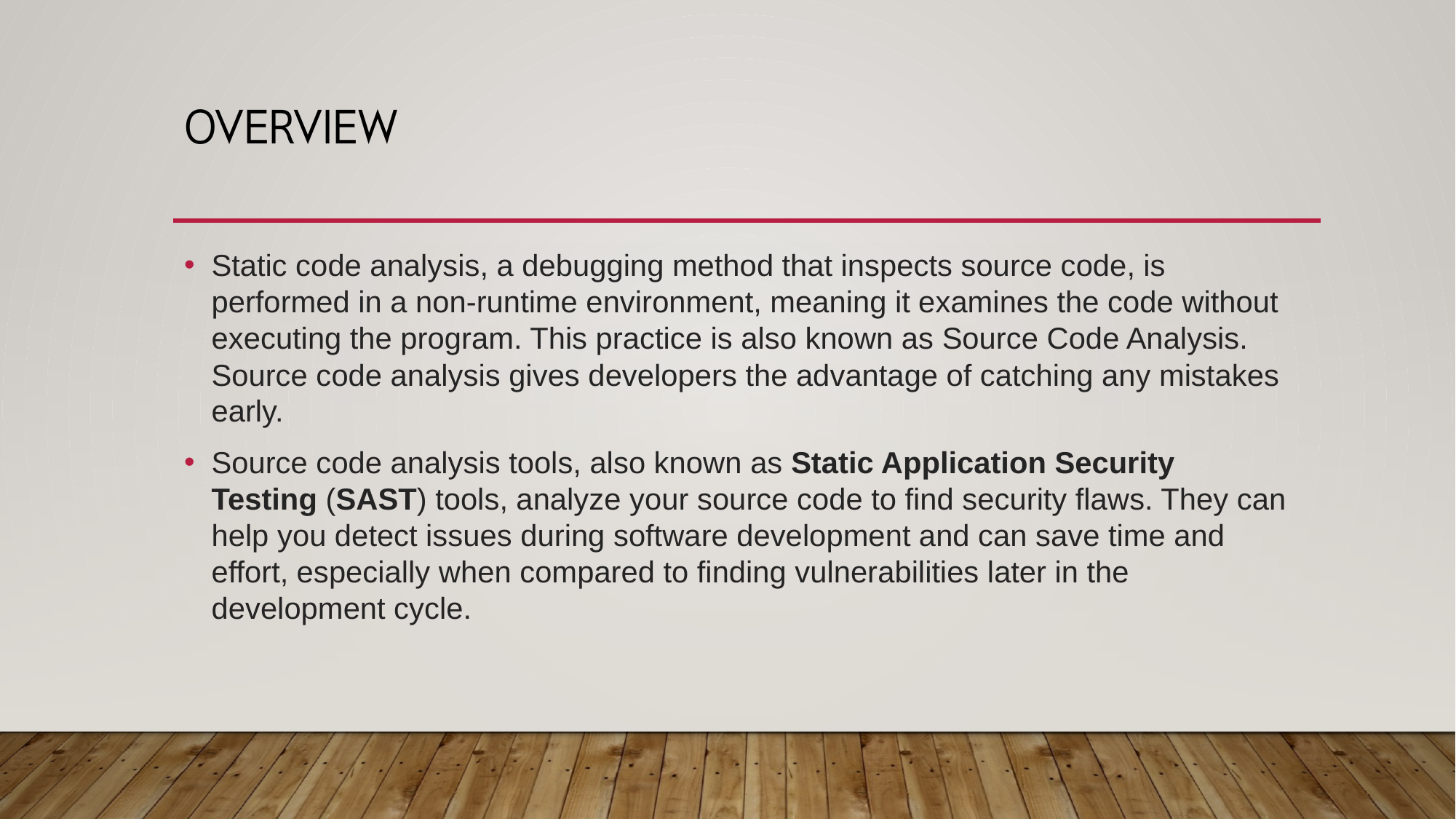

# overview
Static code analysis, a debugging method that inspects source code, is performed in a non-runtime environment, meaning it examines the code without executing the program. This practice is also known as Source Code Analysis. Source code analysis gives developers the advantage of catching any mistakes early.
Source code analysis tools, also known as Static Application Security Testing (SAST) tools, analyze your source code to find security flaws. They can help you detect issues during software development and can save time and effort, especially when compared to finding vulnerabilities later in the development cycle.